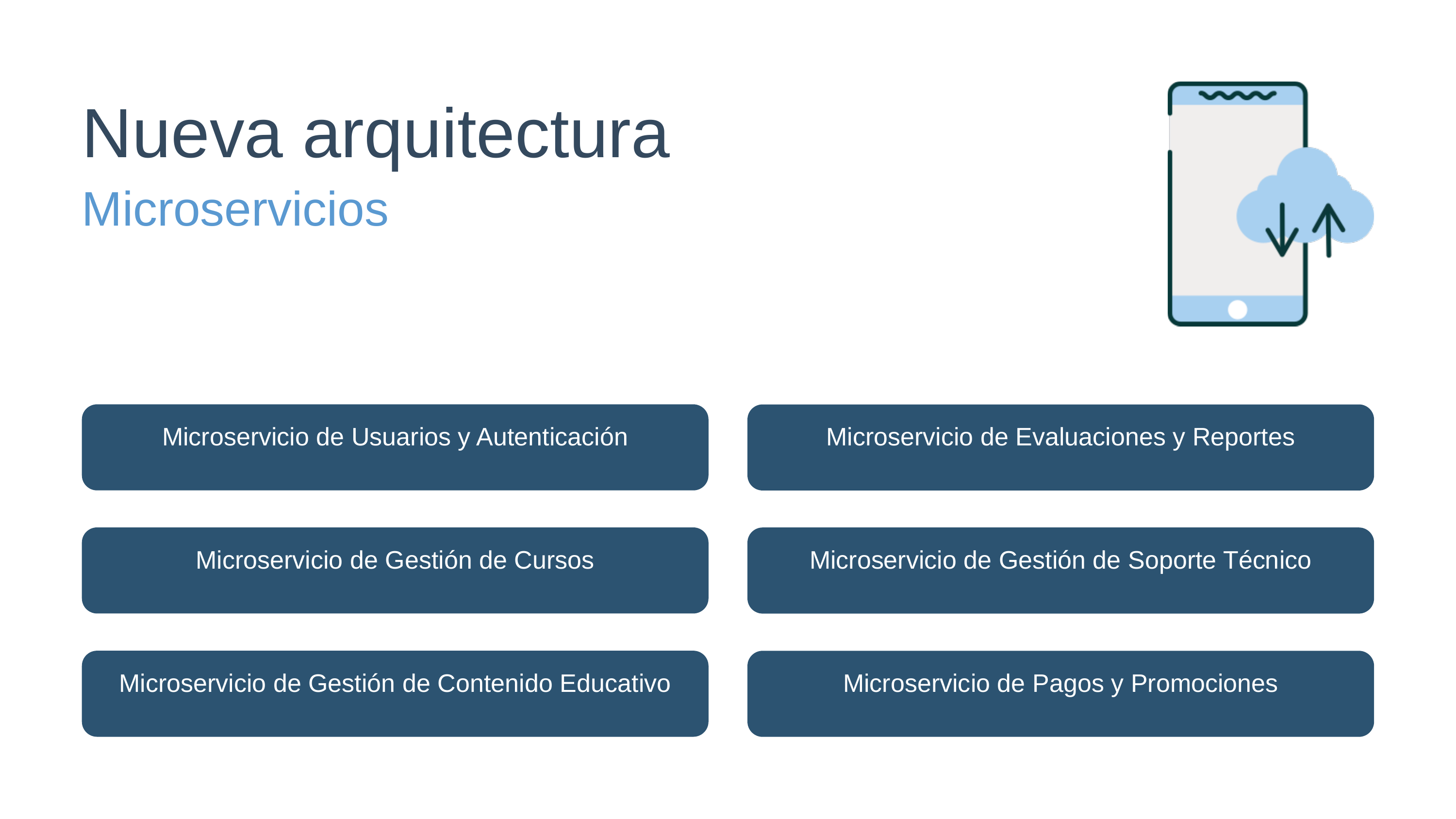

Nueva arquitectura
Microservicios

Microservicio de Usuarios y Autenticación

Microservicio de Evaluaciones y Reportes

Microservicio de Gestión de Cursos

Microservicio de Gestión de Soporte Técnico

Microservicio de Gestión de Contenido Educativo

Microservicio de Pagos y Promociones